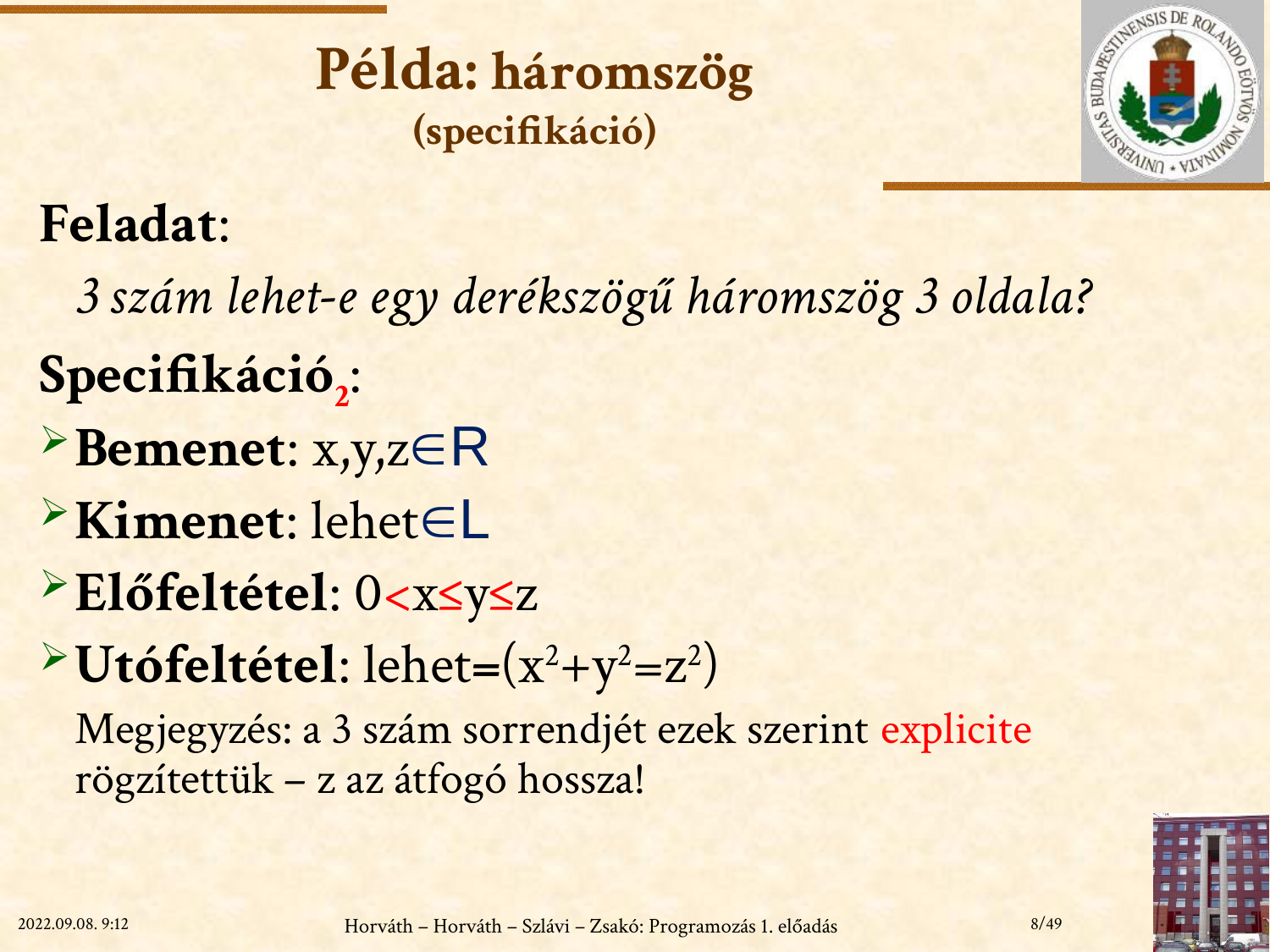

# Példa: háromszög (specifikáció)
Feladat:
	3 szám lehet-e egy derékszögű háromszög 3 oldala?
Specifikáció2:
Bemenet: x,y,z∈R
Kimenet: lehet∈L
Előfeltétel: 0<x≤y≤z
Utófeltétel: lehet=(x2+y2=z2)
	Megjegyzés: a 3 szám sorrendjét ezek szerint explicite rögzítettük – z az átfogó hossza!
2022.09.08. 9:12
Horváth – Horváth – Szlávi – Zsakó: Programozás 1. előadás
8/49